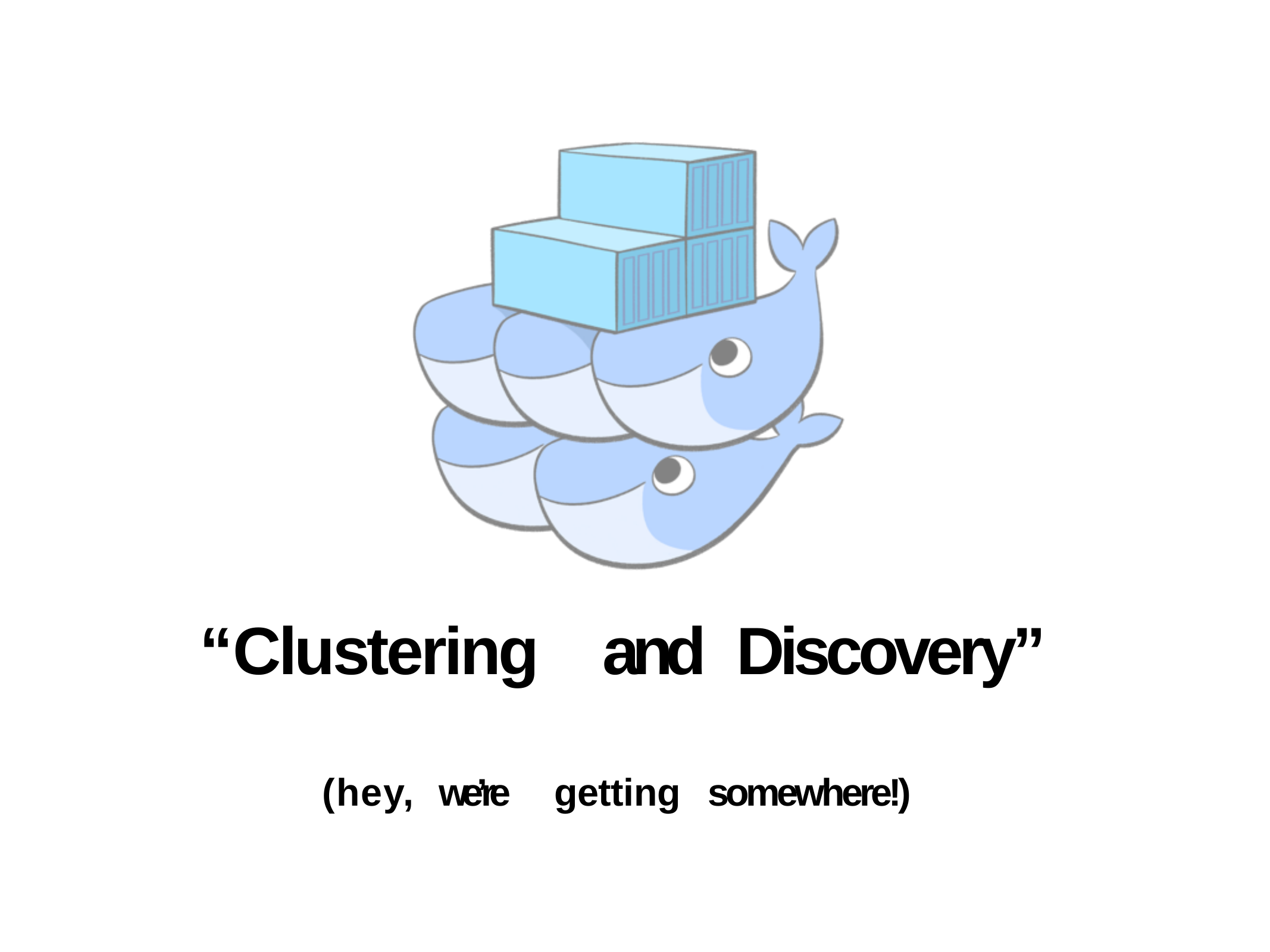

“Clustering	and	Discovery”
(hey,	we’re	getting	somewhere!)